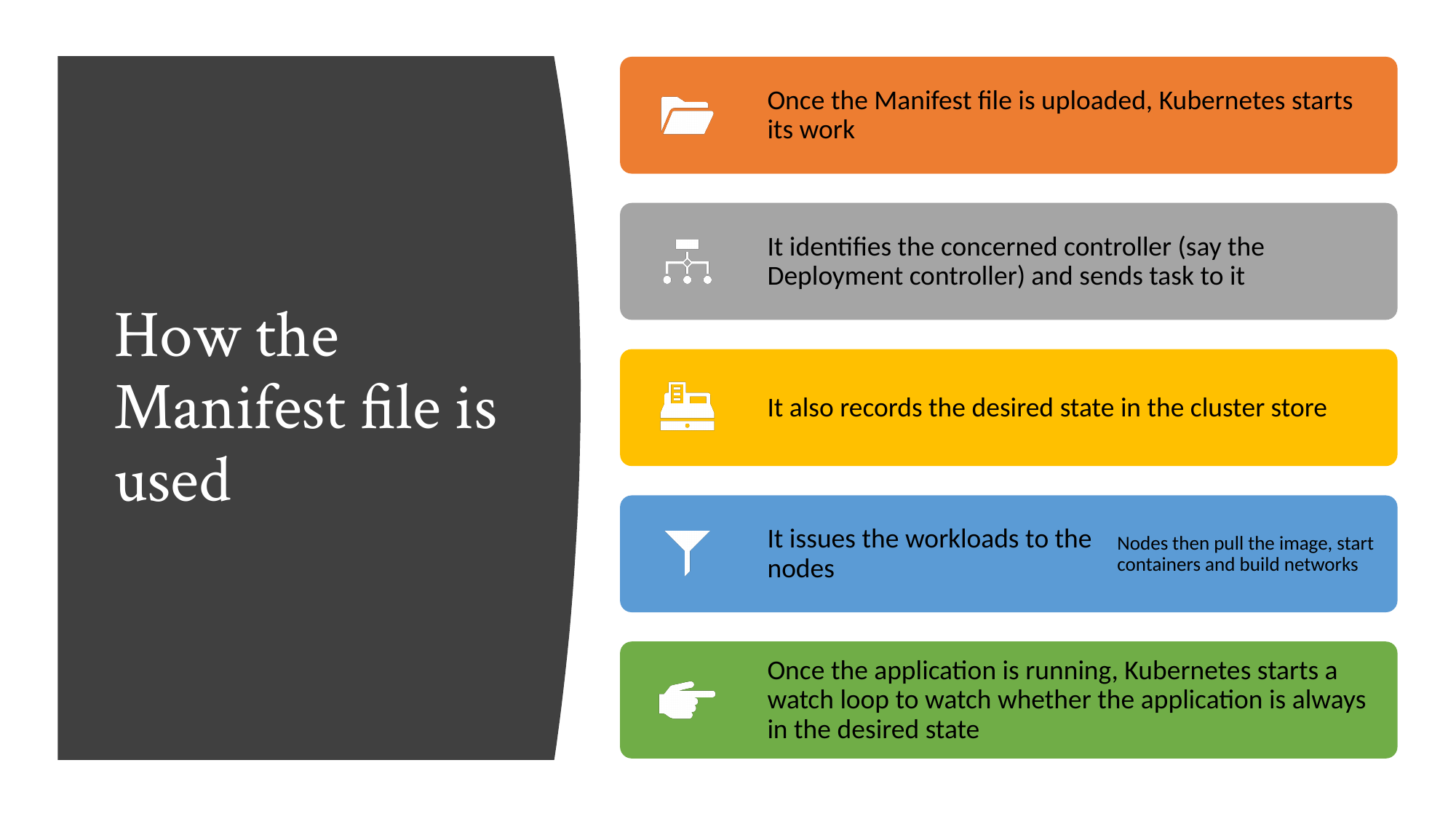

Once the Manifest file is uploaded, Kubernetes starts its work
It identifies the concerned controller (say the Deployment controller) and sends task to it
It also records the desired state in the cluster store
It issues the workloads to the nodes
Nodes then pull the image, start containers and build networks
Once the application is running, Kubernetes starts a watch loop to watch whether the application is always in the desired state

# How the Manifest file is used